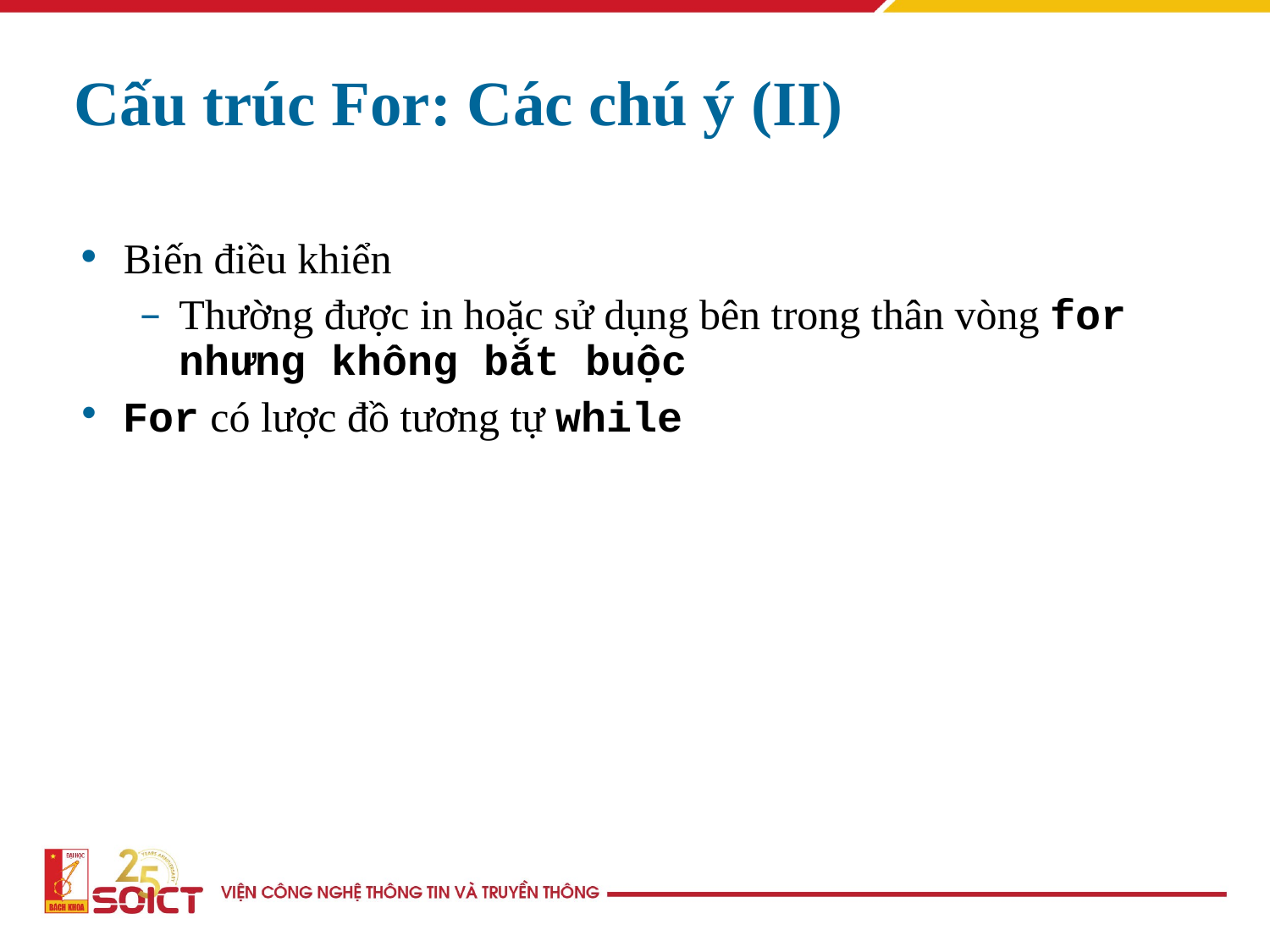

Cấu trúc For: Các chú ý (II)
Biến điều khiển
Thường được in hoặc sử dụng bên trong thân vòng for nhưng không bắt buộc
For có lược đồ tương tự while